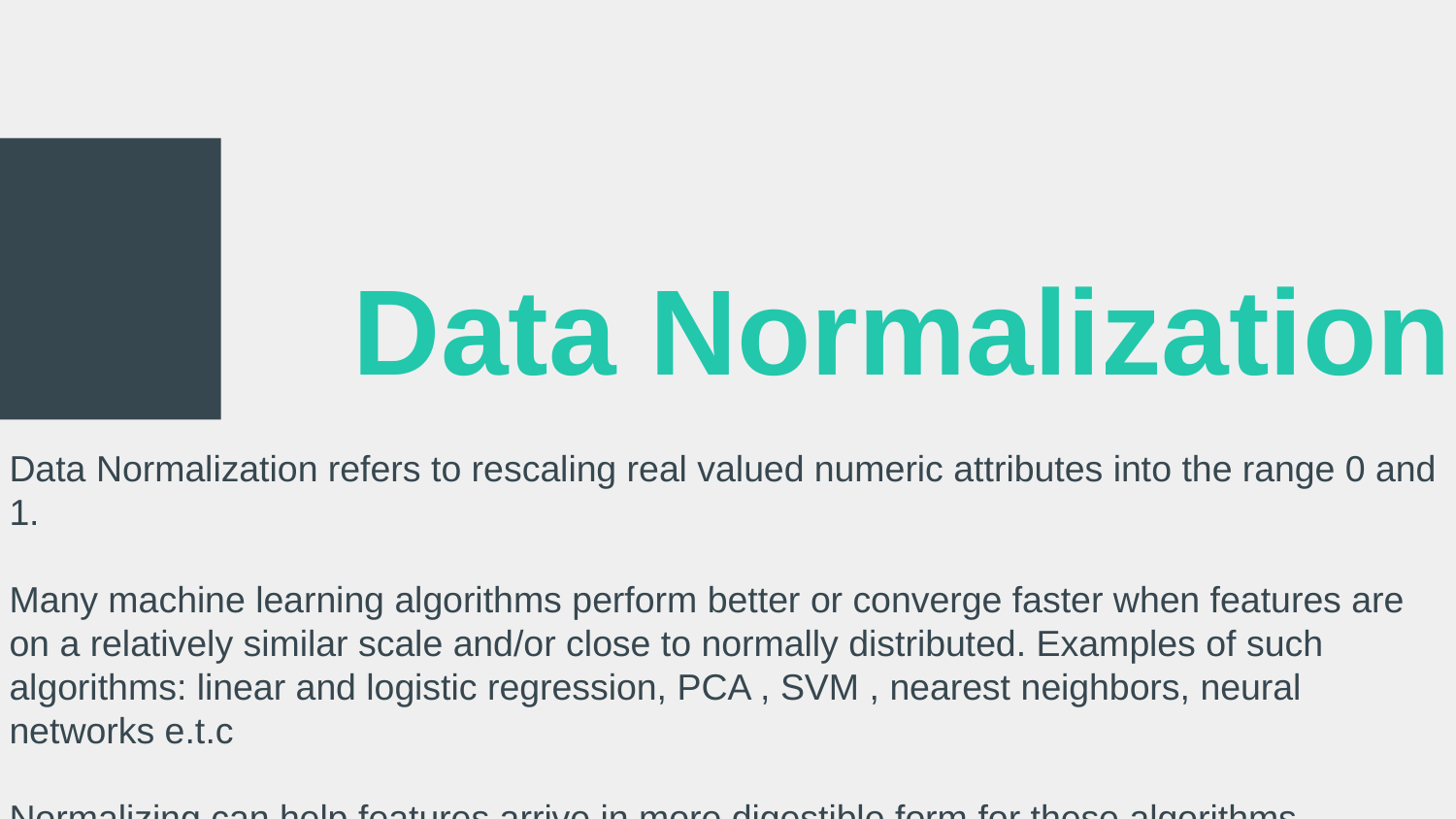

# Data Normalization
Data Normalization refers to rescaling real valued numeric attributes into the range 0 and 1.

Many machine learning algorithms perform better or converge faster when features are on a relatively similar scale and/or close to normally distributed. Examples of such algorithms: linear and logistic regression, PCA , SVM , nearest neighbors, neural networks e.t.c

Normalizing can help features arrive in more digestible form for these algorithms